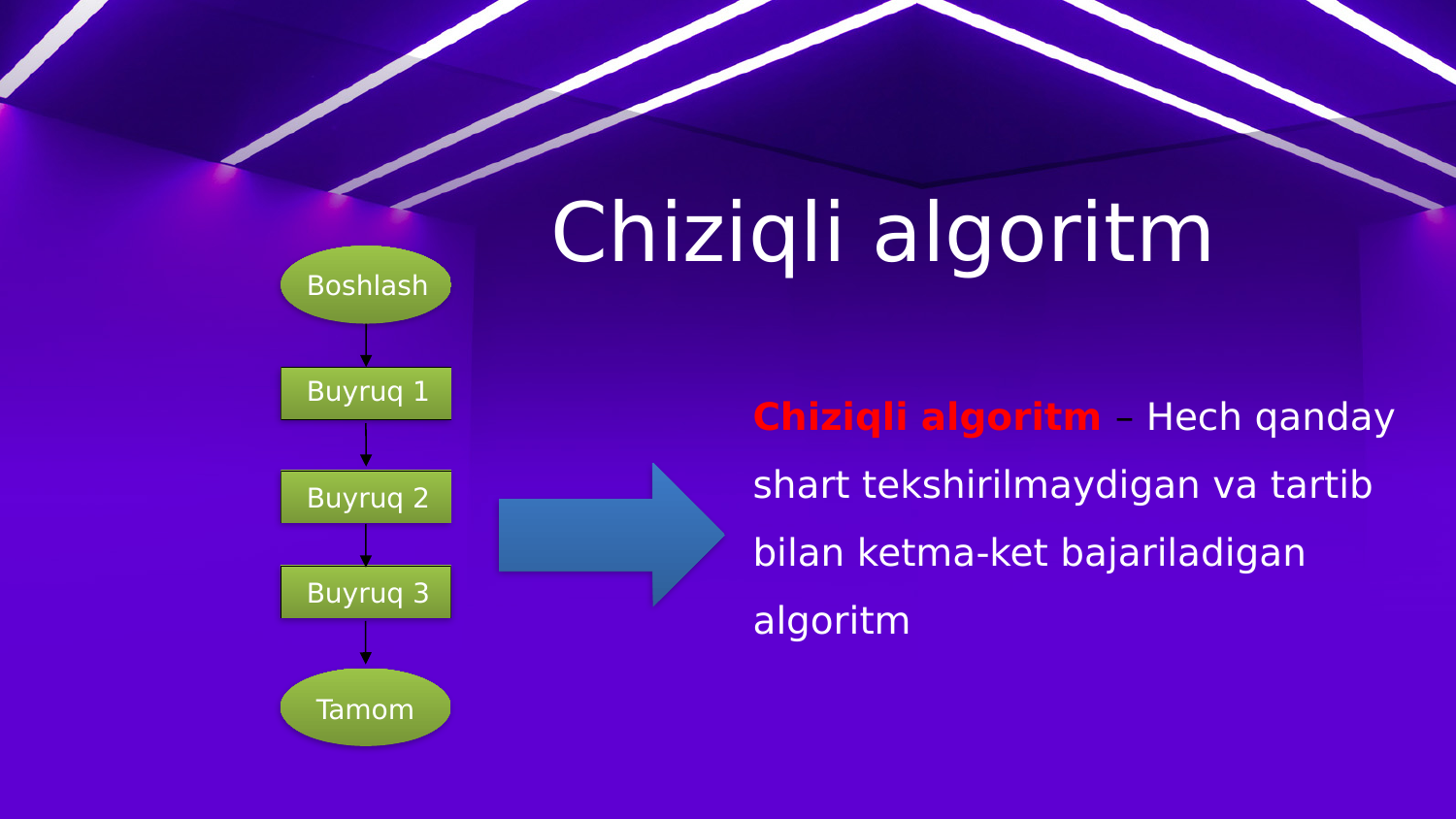

Chiziqli algoritm

Boshlash
Chiziqli algoritm – Hech qanday shart tekshirilmaydigan va tartib bilan ketma-ket bajariladigan algoritm
Buyruq 1

Buyruq 2

Buyruq 3

Tamom